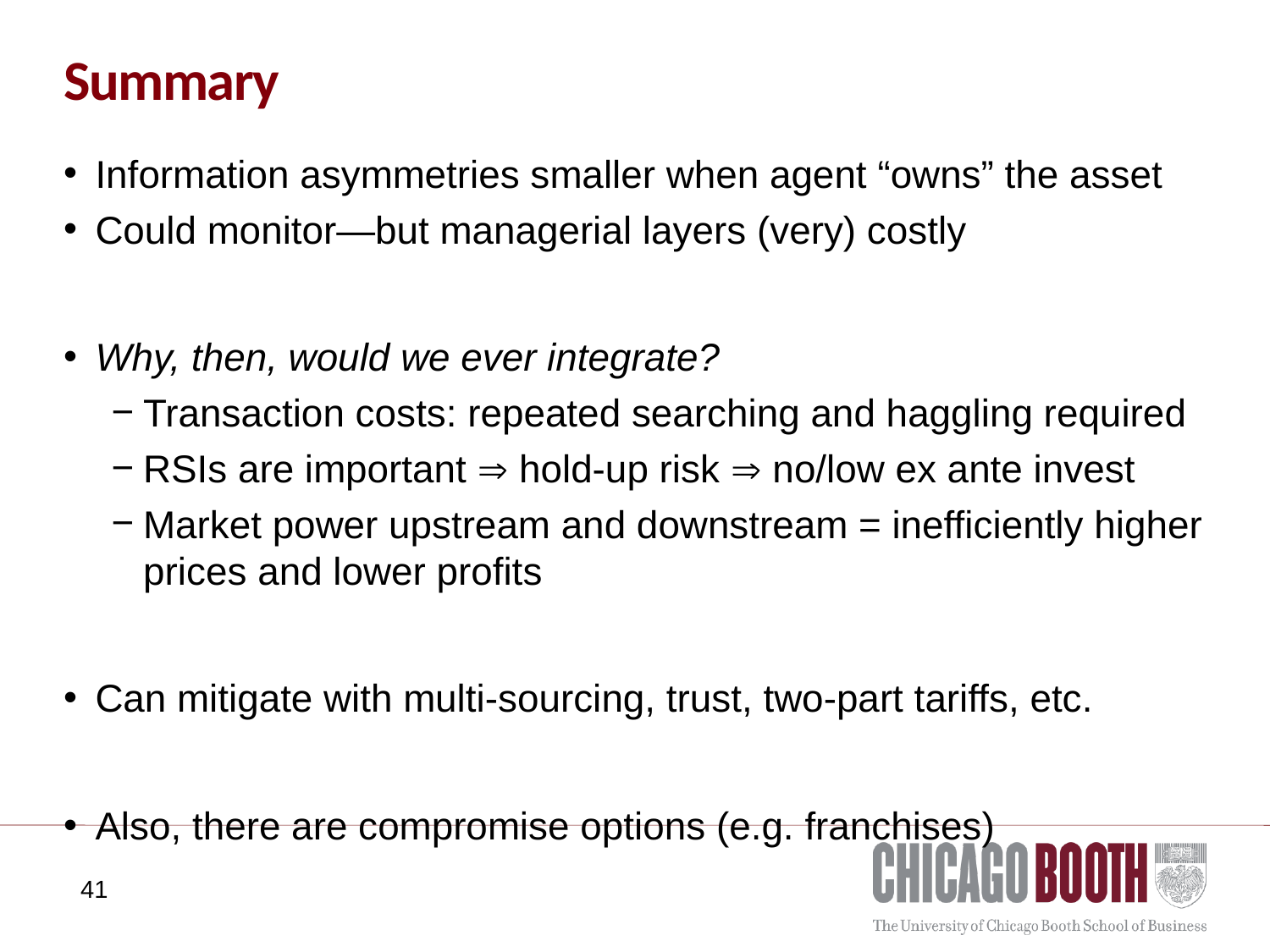

# Summary
Information asymmetries smaller when agent “owns” the asset
Could monitor—but managerial layers (very) costly

Why, then, would we ever integrate?
Transaction costs: repeated searching and haggling required
RSIs are important ⇒ hold-up risk ⇒ no/low ex ante invest
Market power upstream and downstream = inefficiently higher prices and lower profits

Can mitigate with multi-sourcing, trust, two-part tariffs, etc.

Also, there are compromise options (e.g. franchises)